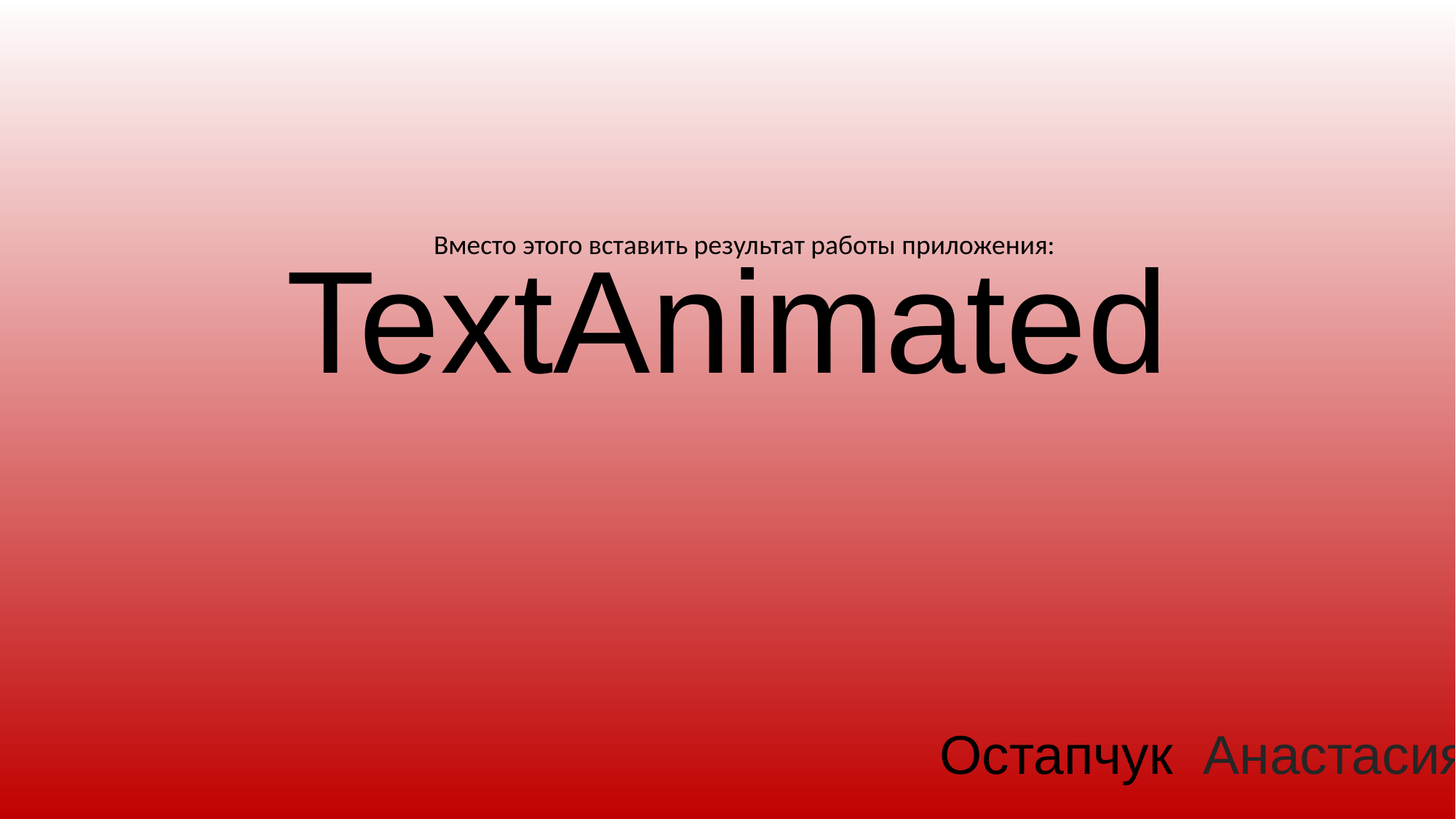

TextAnimated
Вместо этого вставить результат работы приложения:
Остапчук  Анастасия